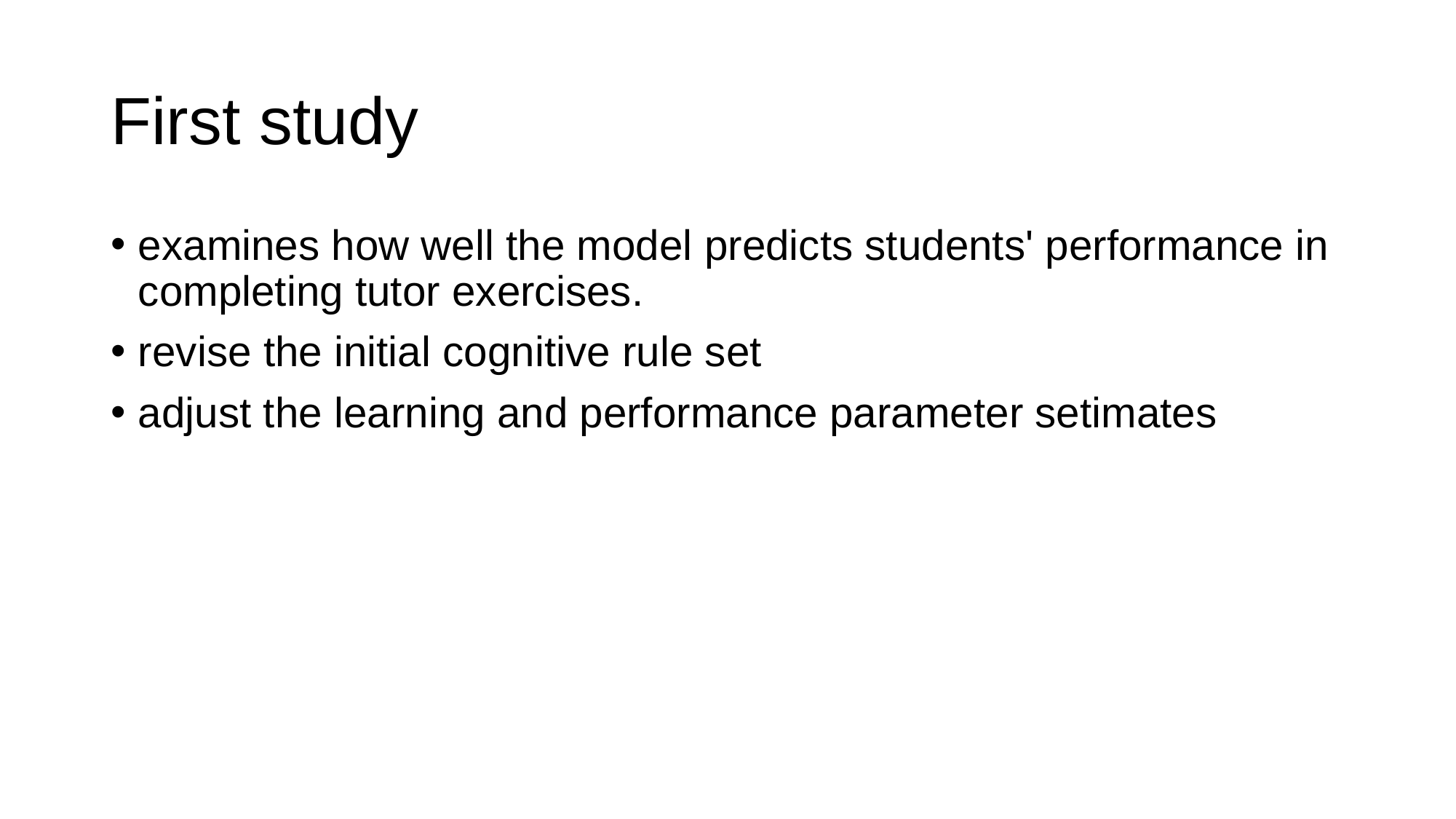

# First study
examines how well the model predicts students' performance in completing tutor exercises.
revise the initial cognitive rule set
adjust the learning and performance parameter setimates